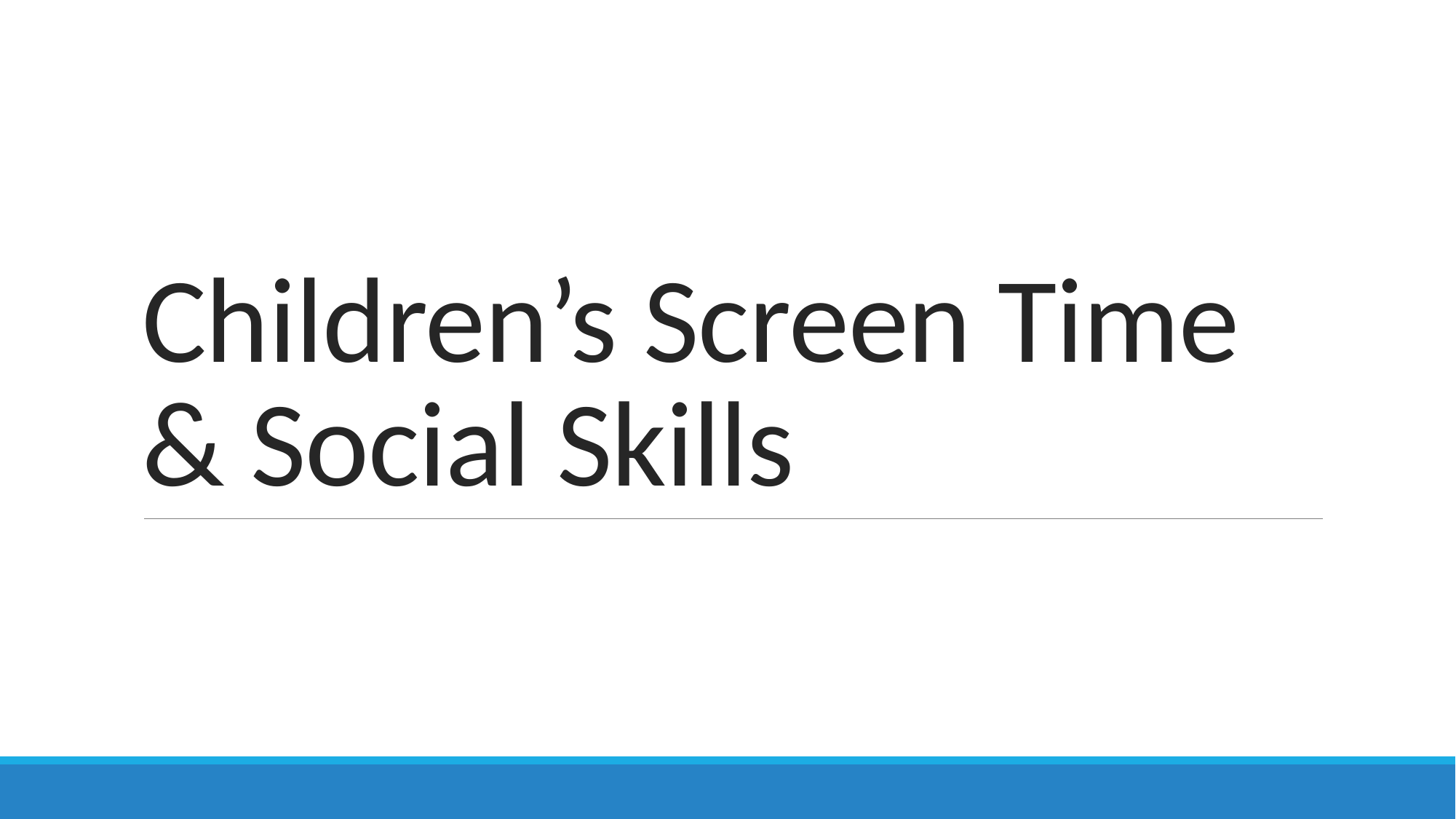

# Children’s Screen Time & Social Skills